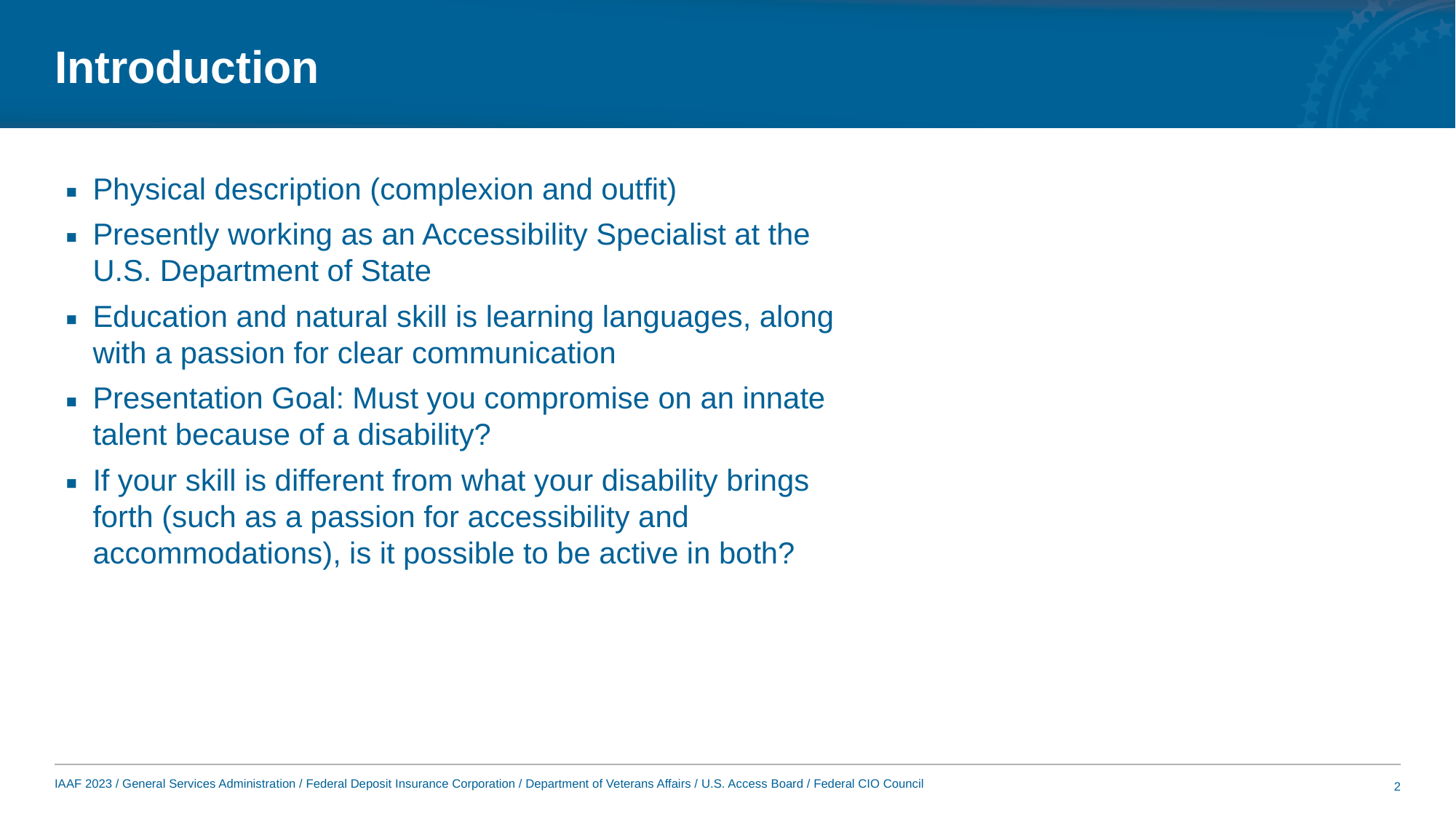

# Introduction
Physical description (complexion and outfit)
Presently working as an Accessibility Specialist at the U.S. Department of State
Education and natural skill is learning languages, along with a passion for clear communication
Presentation Goal: Must you compromise on an innate talent because of a disability?
If your skill is different from what your disability brings forth (such as a passion for accessibility and accommodations), is it possible to be active in both?
2